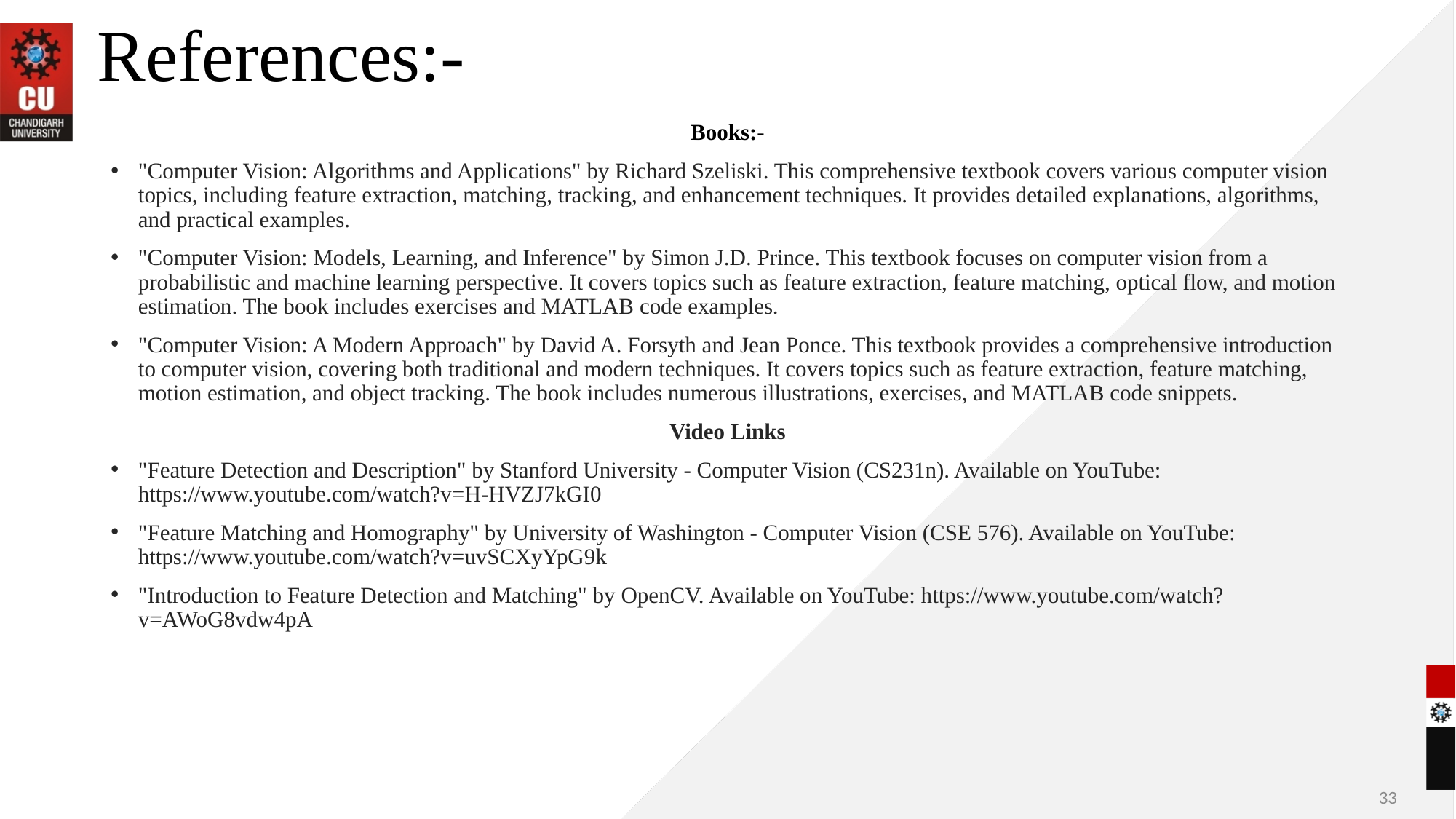

# References:-
Books:-
"Computer Vision: Algorithms and Applications" by Richard Szeliski. This comprehensive textbook covers various computer vision topics, including feature extraction, matching, tracking, and enhancement techniques. It provides detailed explanations, algorithms, and practical examples.
"Computer Vision: Models, Learning, and Inference" by Simon J.D. Prince. This textbook focuses on computer vision from a probabilistic and machine learning perspective. It covers topics such as feature extraction, feature matching, optical flow, and motion estimation. The book includes exercises and MATLAB code examples.
"Computer Vision: A Modern Approach" by David A. Forsyth and Jean Ponce. This textbook provides a comprehensive introduction to computer vision, covering both traditional and modern techniques. It covers topics such as feature extraction, feature matching, motion estimation, and object tracking. The book includes numerous illustrations, exercises, and MATLAB code snippets.
Video Links
"Feature Detection and Description" by Stanford University - Computer Vision (CS231n). Available on YouTube: https://www.youtube.com/watch?v=H-HVZJ7kGI0
"Feature Matching and Homography" by University of Washington - Computer Vision (CSE 576). Available on YouTube: https://www.youtube.com/watch?v=uvSCXyYpG9k
"Introduction to Feature Detection and Matching" by OpenCV. Available on YouTube: https://www.youtube.com/watch?v=AWoG8vdw4pA

33